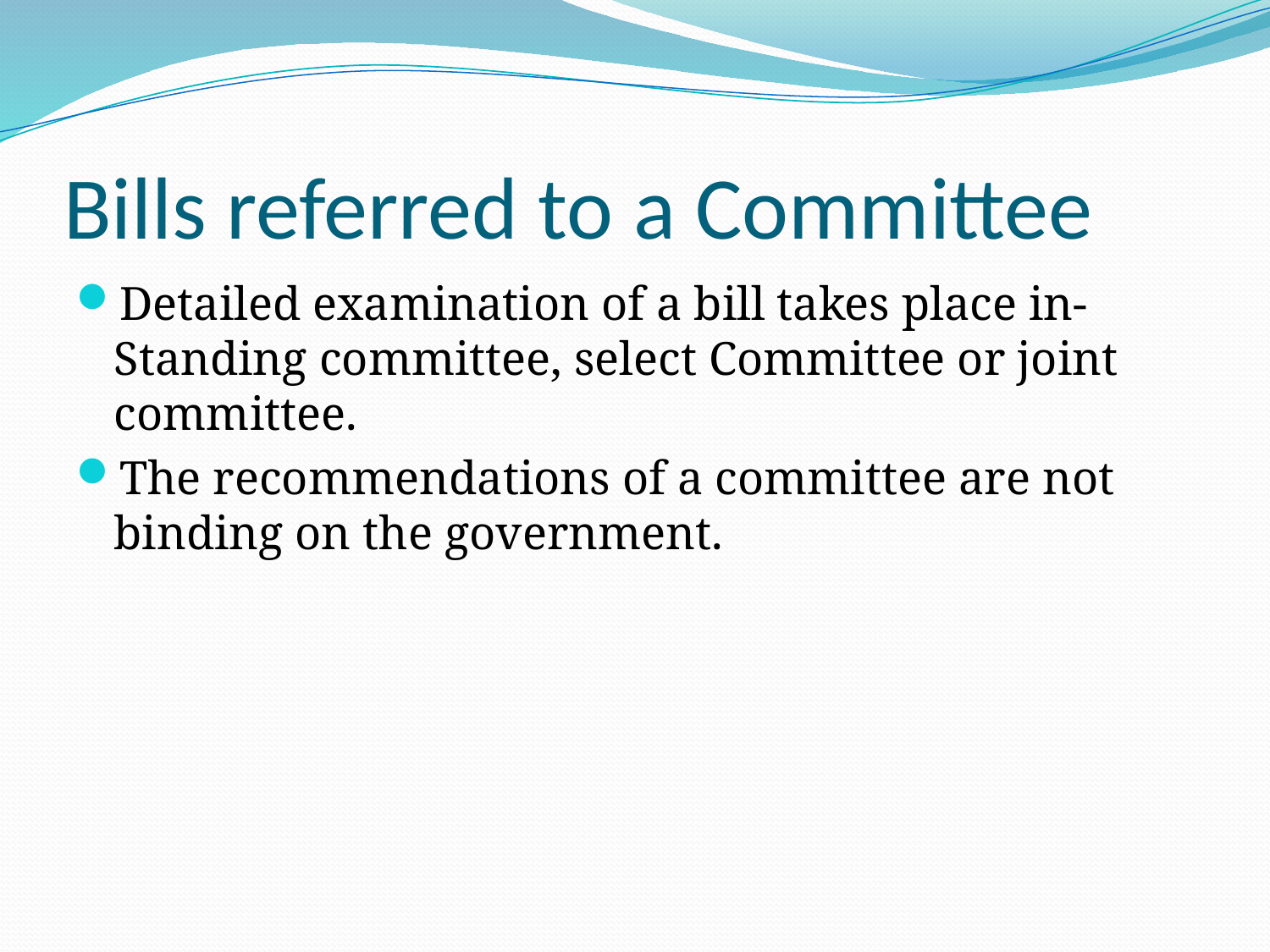

# Bills referred to a Committee
Detailed examination of a bill takes place in-Standing committee, select Committee or joint committee.
The recommendations of a committee are not binding on the government.